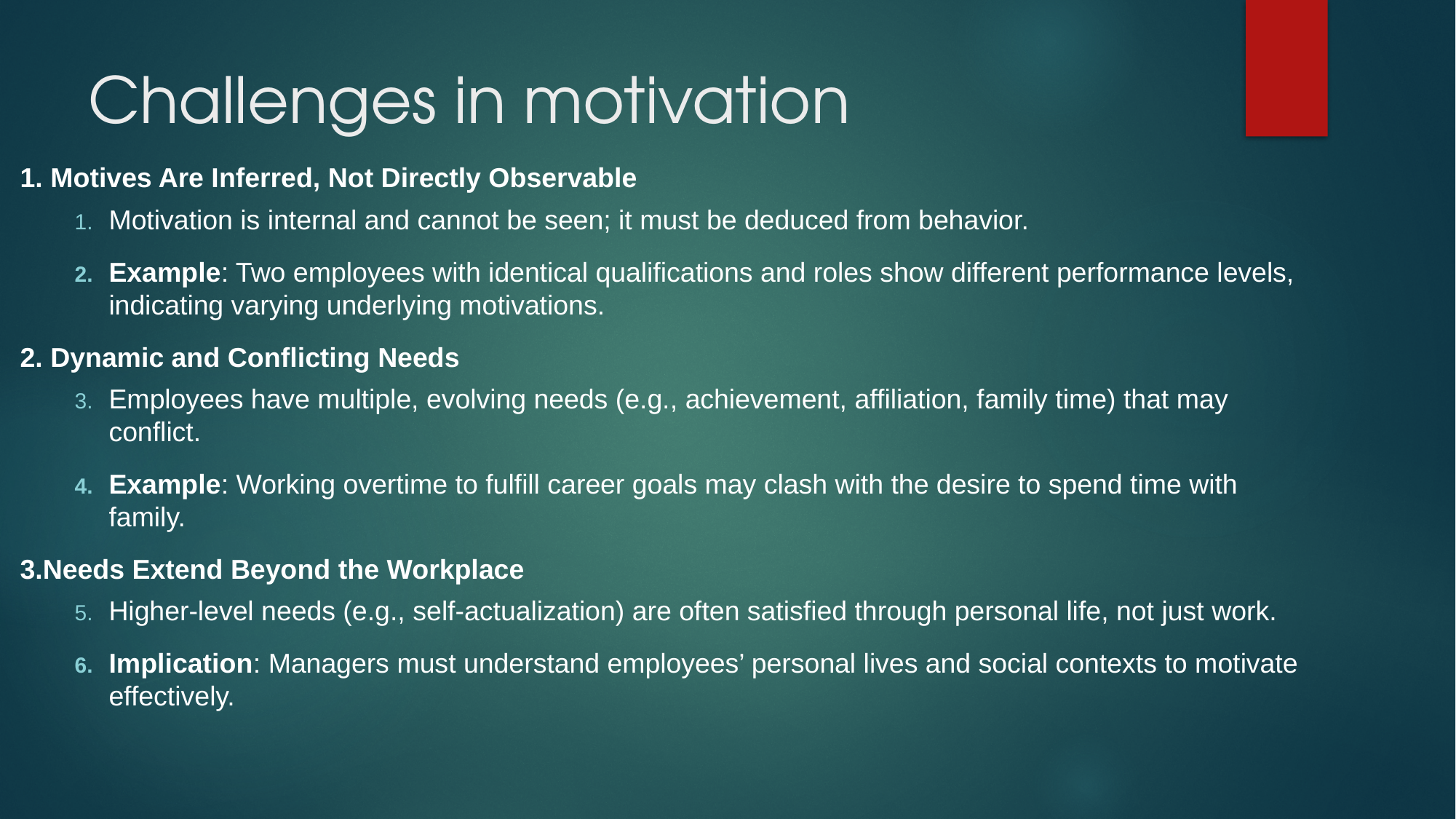

# Challenges in motivation
1. Motives Are Inferred, Not Directly Observable
Motivation is internal and cannot be seen; it must be deduced from behavior.
Example: Two employees with identical qualifications and roles show different performance levels, indicating varying underlying motivations.
2. Dynamic and Conflicting Needs
Employees have multiple, evolving needs (e.g., achievement, affiliation, family time) that may conflict.
Example: Working overtime to fulfill career goals may clash with the desire to spend time with family.
3.Needs Extend Beyond the Workplace
Higher-level needs (e.g., self-actualization) are often satisfied through personal life, not just work.
Implication: Managers must understand employees’ personal lives and social contexts to motivate effectively.